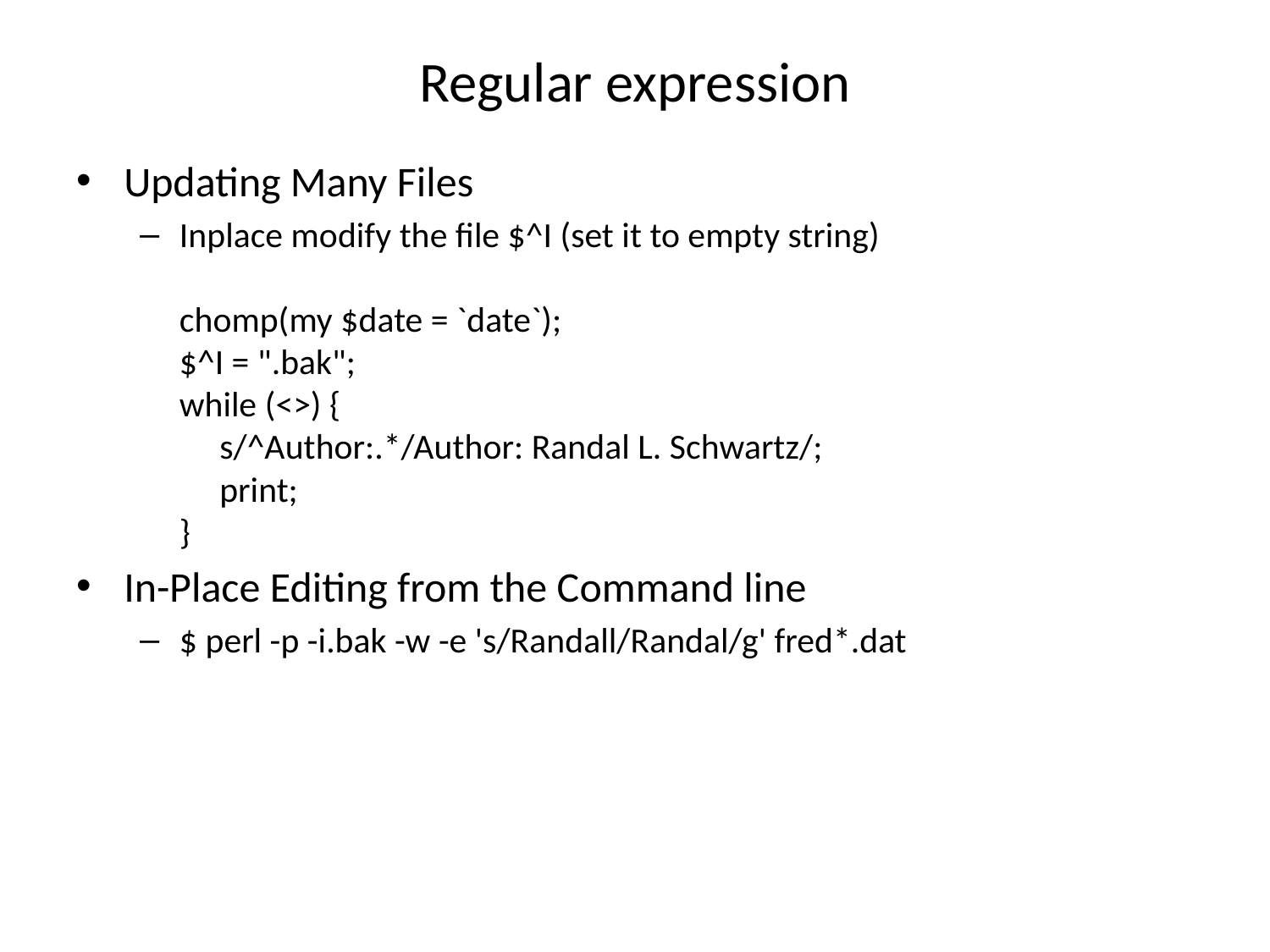

# Regular expression
Updating Many Files
Inplace modify the file $^I (set it to empty string)
chomp(my $date = `date`);
$^I = ".bak";
while (<>) {
     s/^Author:.*/Author: Randal L. Schwartz/;
     print;
}
In-Place Editing from the Command line
$ perl -p -i.bak -w -e 's/Randall/Randal/g' fred*.dat